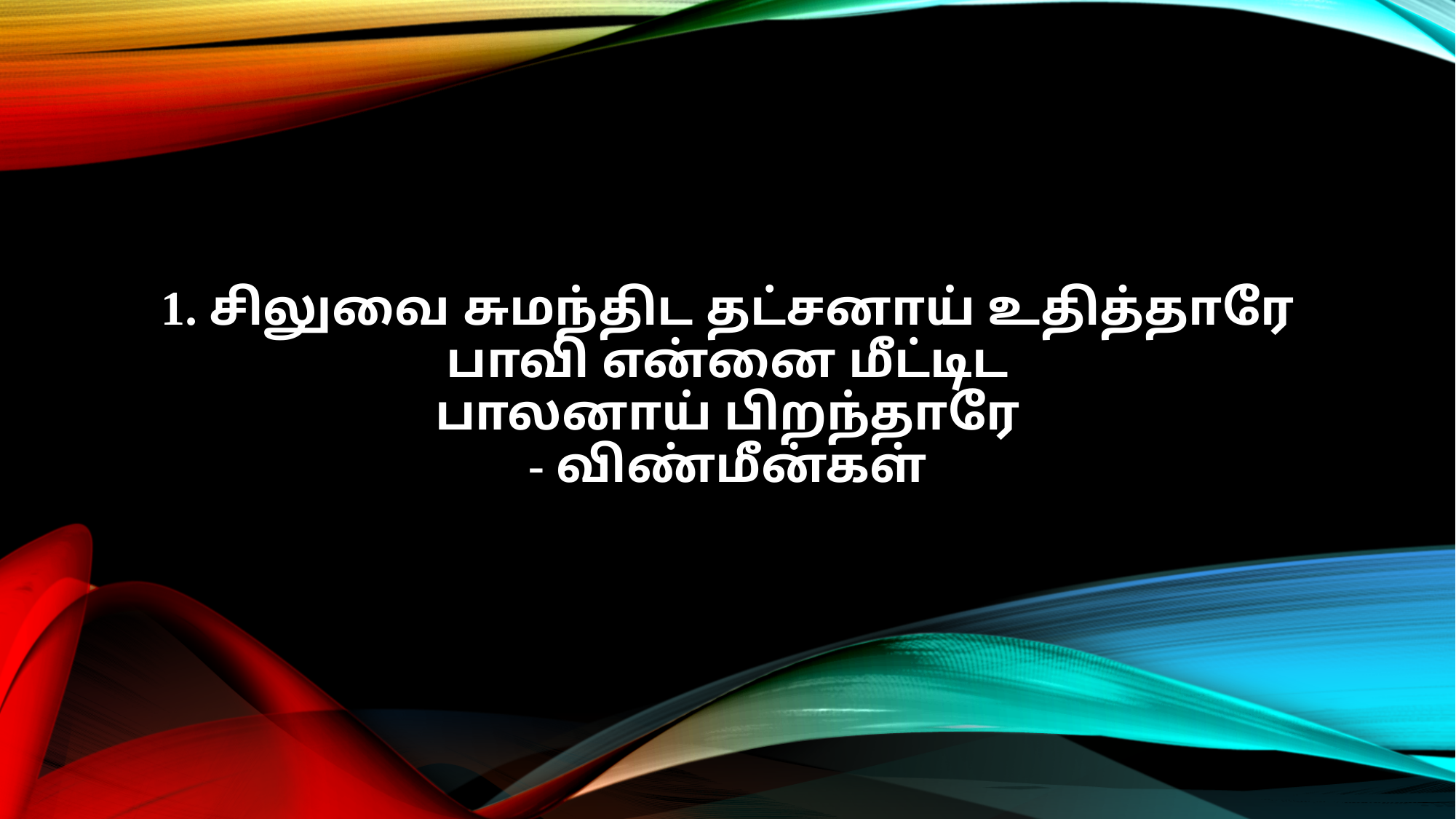

1. சிலுவை சுமந்திட தட்சனாய் உதித்தாரே
பாவி என்னை மீட்டிட
பாலனாய் பிறந்தாரே
- விண்மீன்கள்